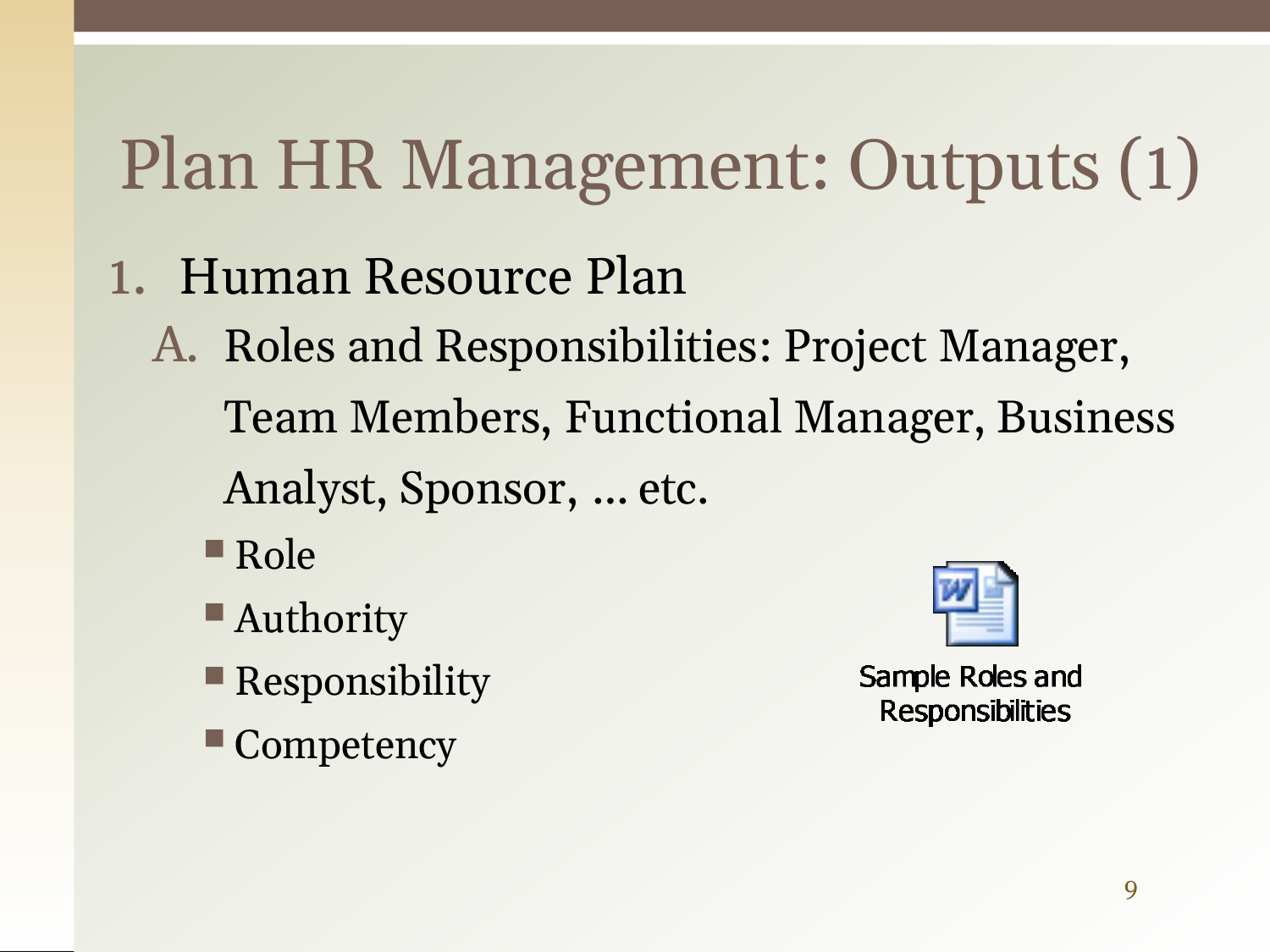

# Plan HR Management: Outputs (1)
Human Resource Plan
Roles and Responsibilities: Project Manager,
Team Members, Functional Manager, Business
Analyst, Sponsor, … etc.
Role
Authority
Responsibility
Competency

9